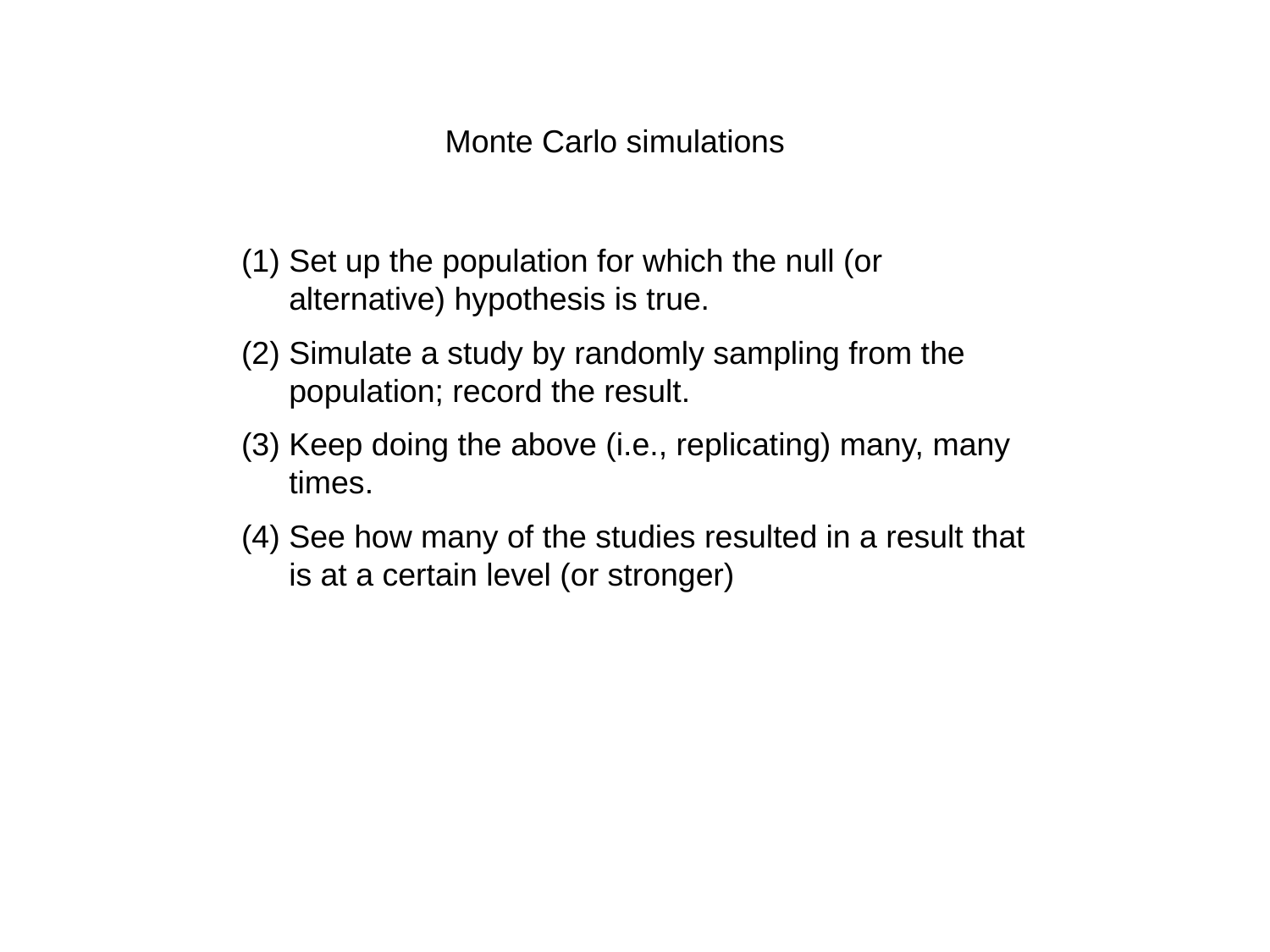

Monte Carlo simulations
Set up the population for which the null (or alternative) hypothesis is true.
Simulate a study by randomly sampling from the population; record the result.
Keep doing the above (i.e., replicating) many, many times.
See how many of the studies resulted in a result that is at a certain level (or stronger)